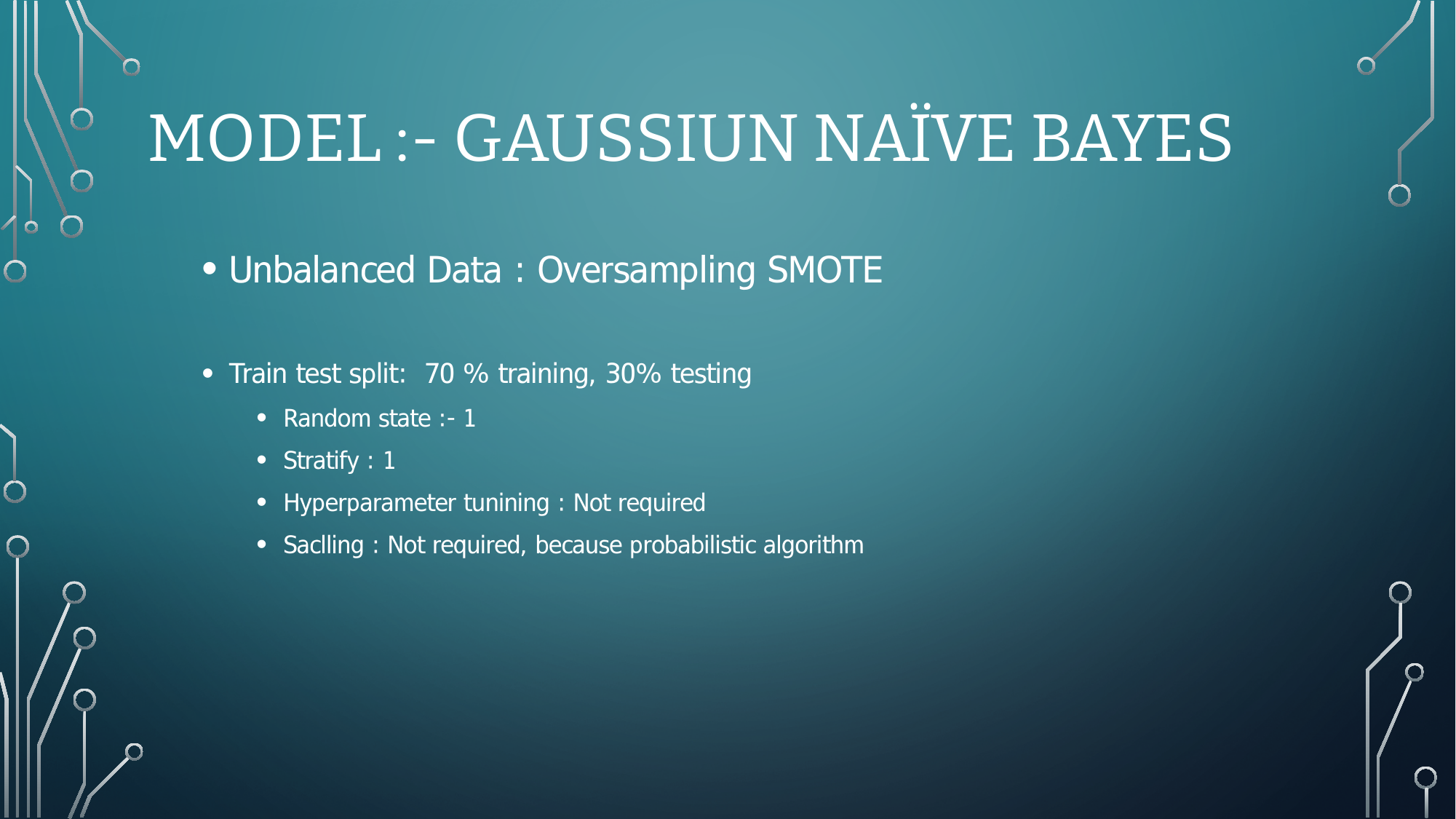

# Model :- gaussiun naïve bayes
Unbalanced Data : Oversampling SMOTE
Train test split:  70 % training, 30% testing
Random state :- 1
Stratify : 1
Hyperparameter tunining : Not required
Saclling : Not required, because probabilistic algorithm